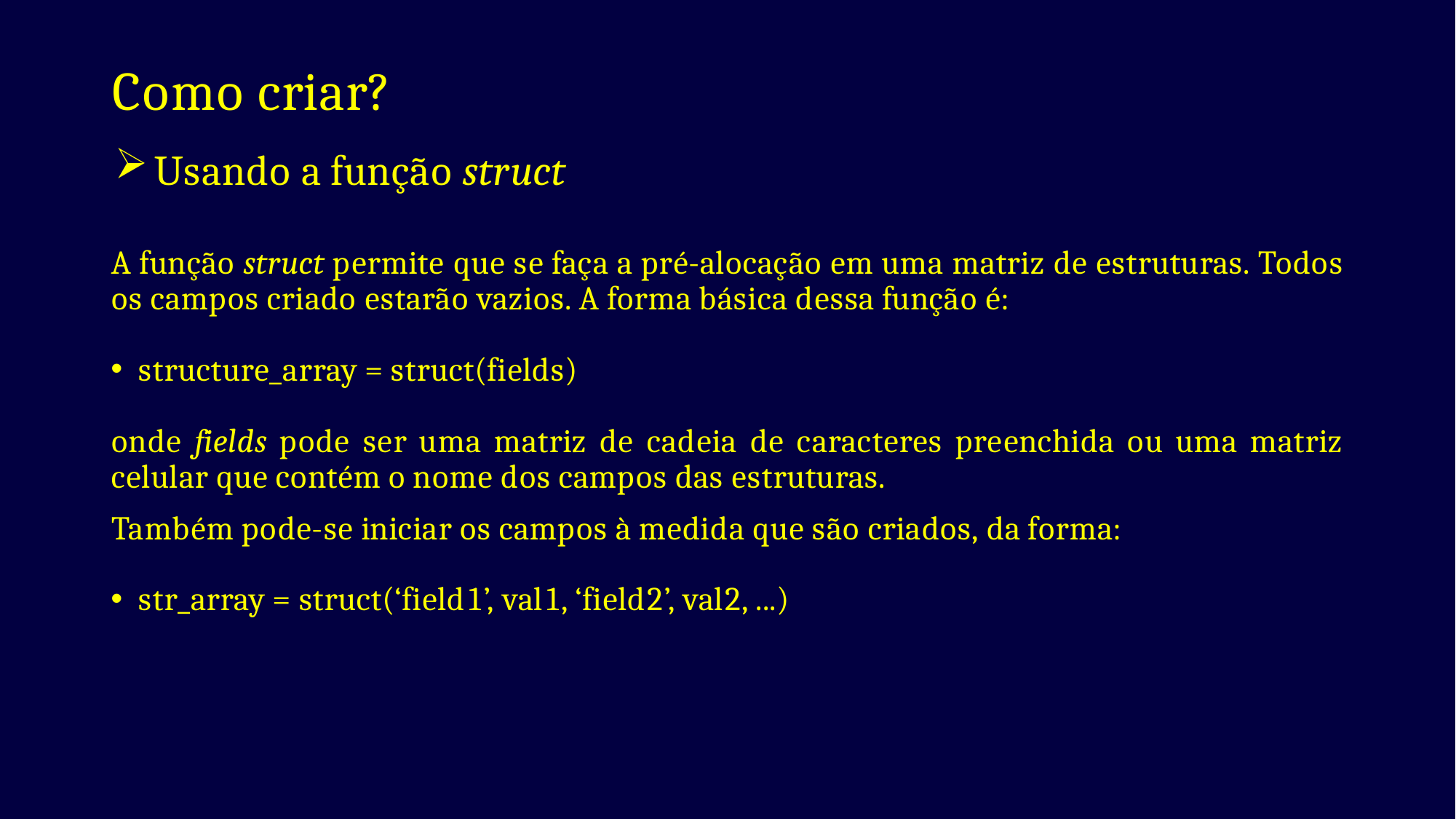

# Como criar?
Usando a função struct
A função struct permite que se faça a pré-alocação em uma matriz de estruturas. Todos os campos criado estarão vazios. A forma básica dessa função é:

structure_array = struct(fields)

onde fields pode ser uma matriz de cadeia de caracteres preenchida ou uma matriz celular que contém o nome dos campos das estruturas.
Também pode-se iniciar os campos à medida que são criados, da forma:

str_array = struct(‘field1’, val1, ‘field2’, val2, ...)